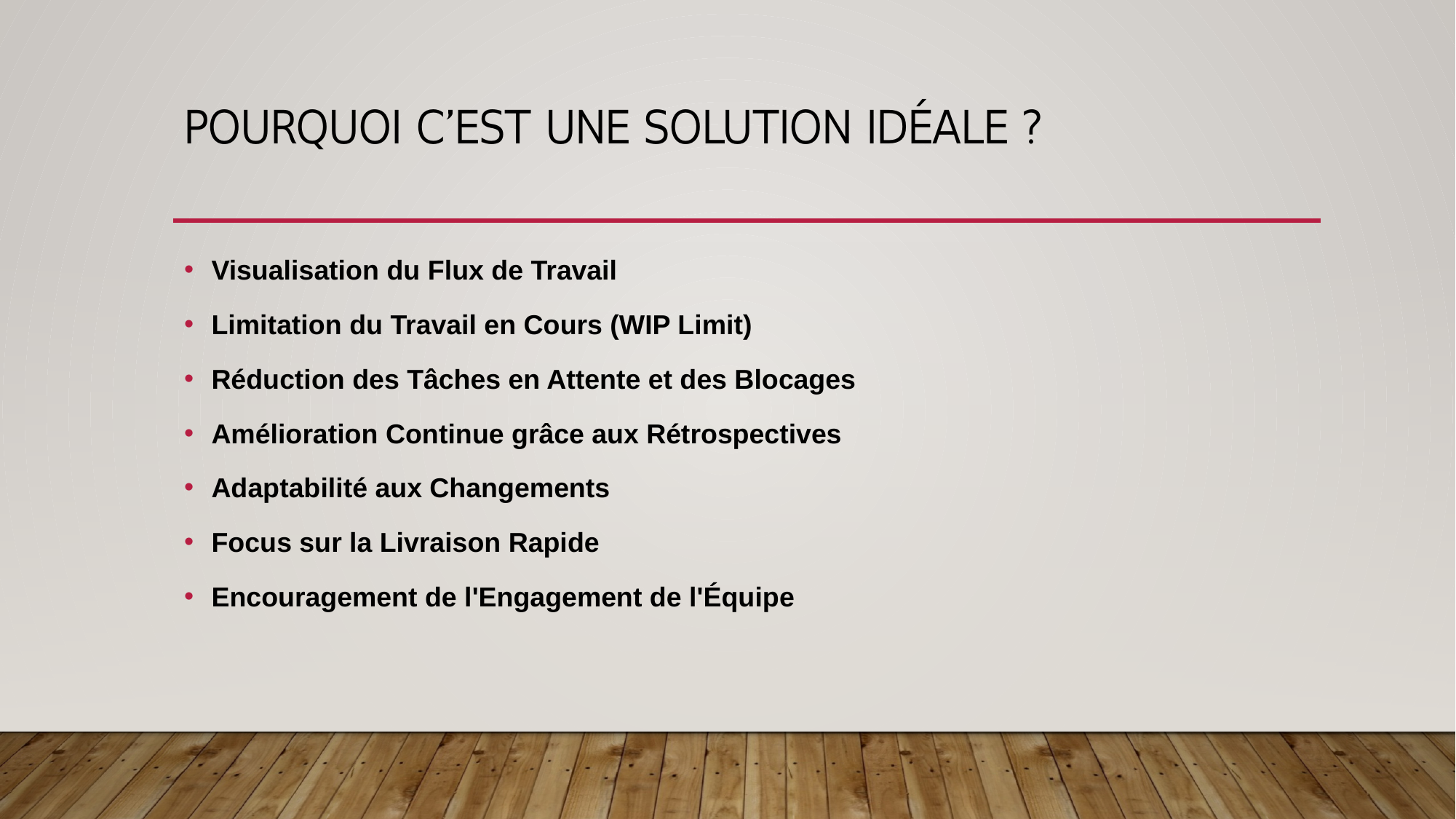

# Pourquoi c’est une solution idéale ?
Visualisation du Flux de Travail
Limitation du Travail en Cours (WIP Limit)
Réduction des Tâches en Attente et des Blocages
Amélioration Continue grâce aux Rétrospectives
Adaptabilité aux Changements
Focus sur la Livraison Rapide
Encouragement de l'Engagement de l'Équipe